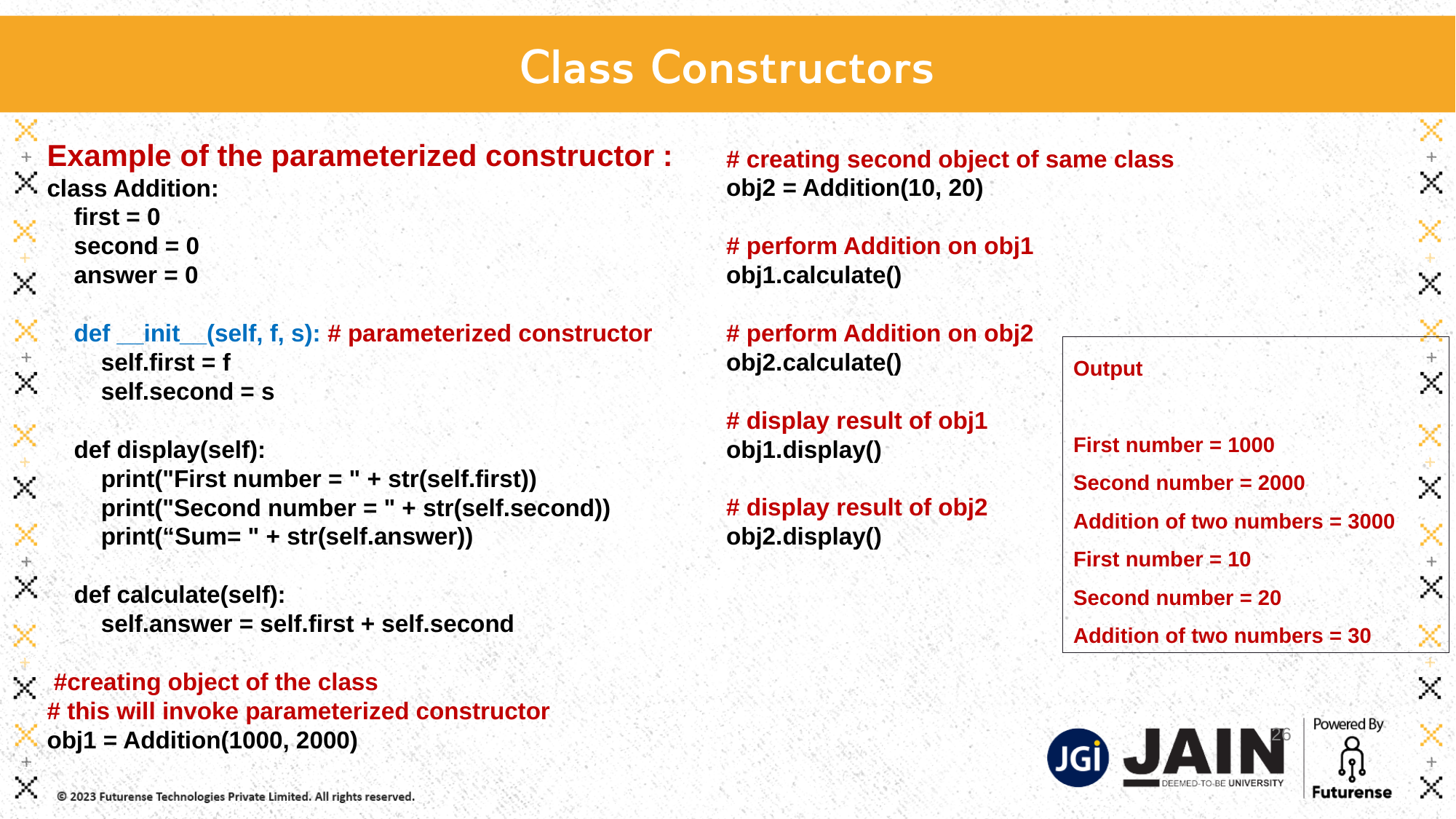

Class Constructors

# creating second object of same class
obj2 = Addition(10, 20)

# perform Addition on obj1
obj1.calculate()

# perform Addition on obj2
obj2.calculate()

# display result of obj1
obj1.display()

# display result of obj2
obj2.display()
Example of the parameterized constructor :
class Addition:
    first = 0
    second = 0
    answer = 0

    def __init__(self, f, s): # parameterized constructor
        self.first = f
        self.second = s

    def display(self):
        print("First number = " + str(self.first))
        print("Second number = " + str(self.second))
        print(“Sum= " + str(self.answer))

    def calculate(self):
        self.answer = self.first + self.second

 #creating object of the class
# this will invoke parameterized constructor
obj1 = Addition(1000, 2000)

Output

First number = 1000
Second number = 2000
Addition of two numbers = 3000
First number = 10
Second number = 20
Addition of two numbers = 30
26